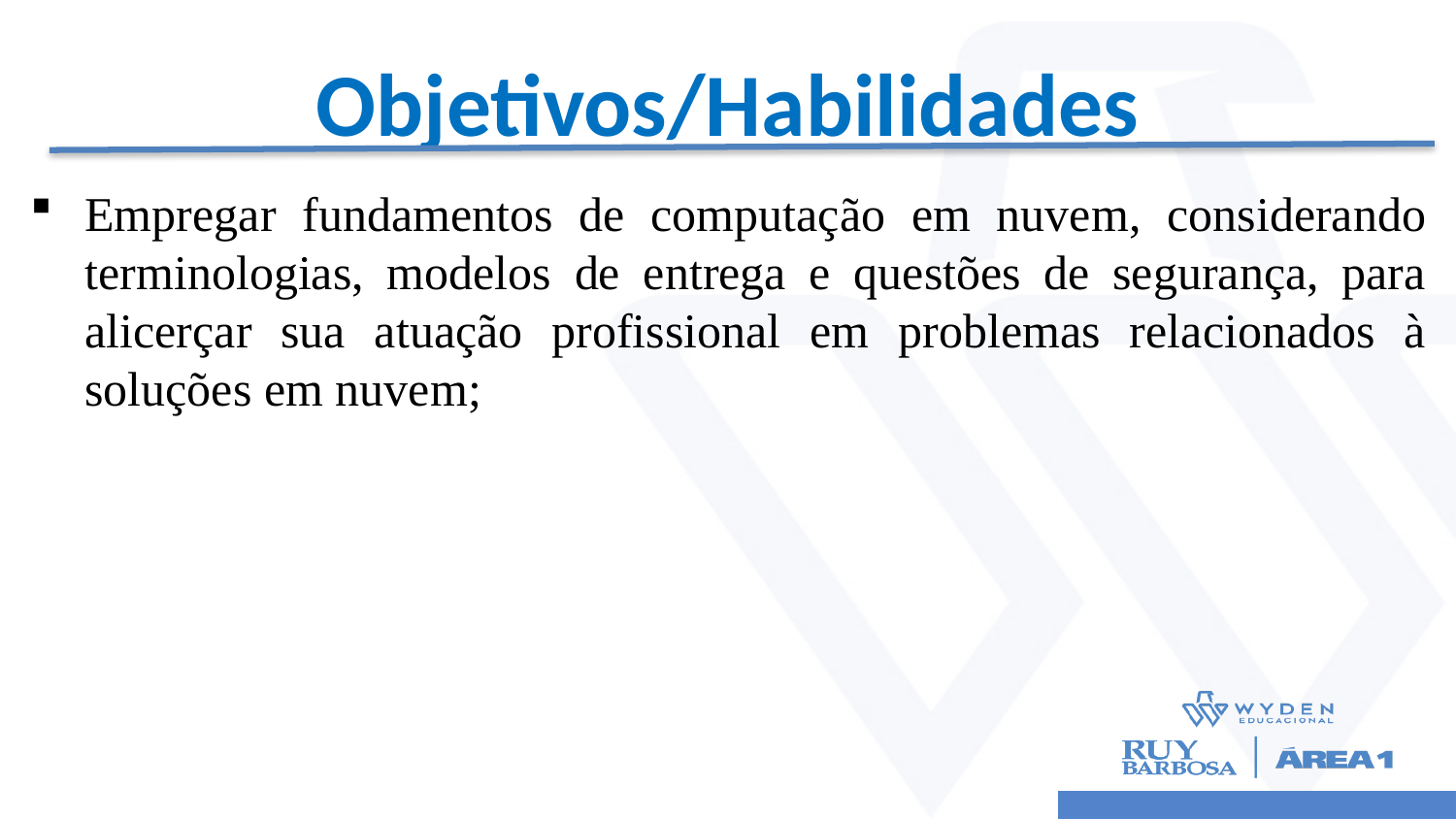

# Objetivos/Habilidades
­Empregar fundamentos de computação em nuvem, considerando terminologias, modelos de entrega e questões de segurança, para alicerçar sua atuação profissional em problemas relacionados à soluções em nuvem;